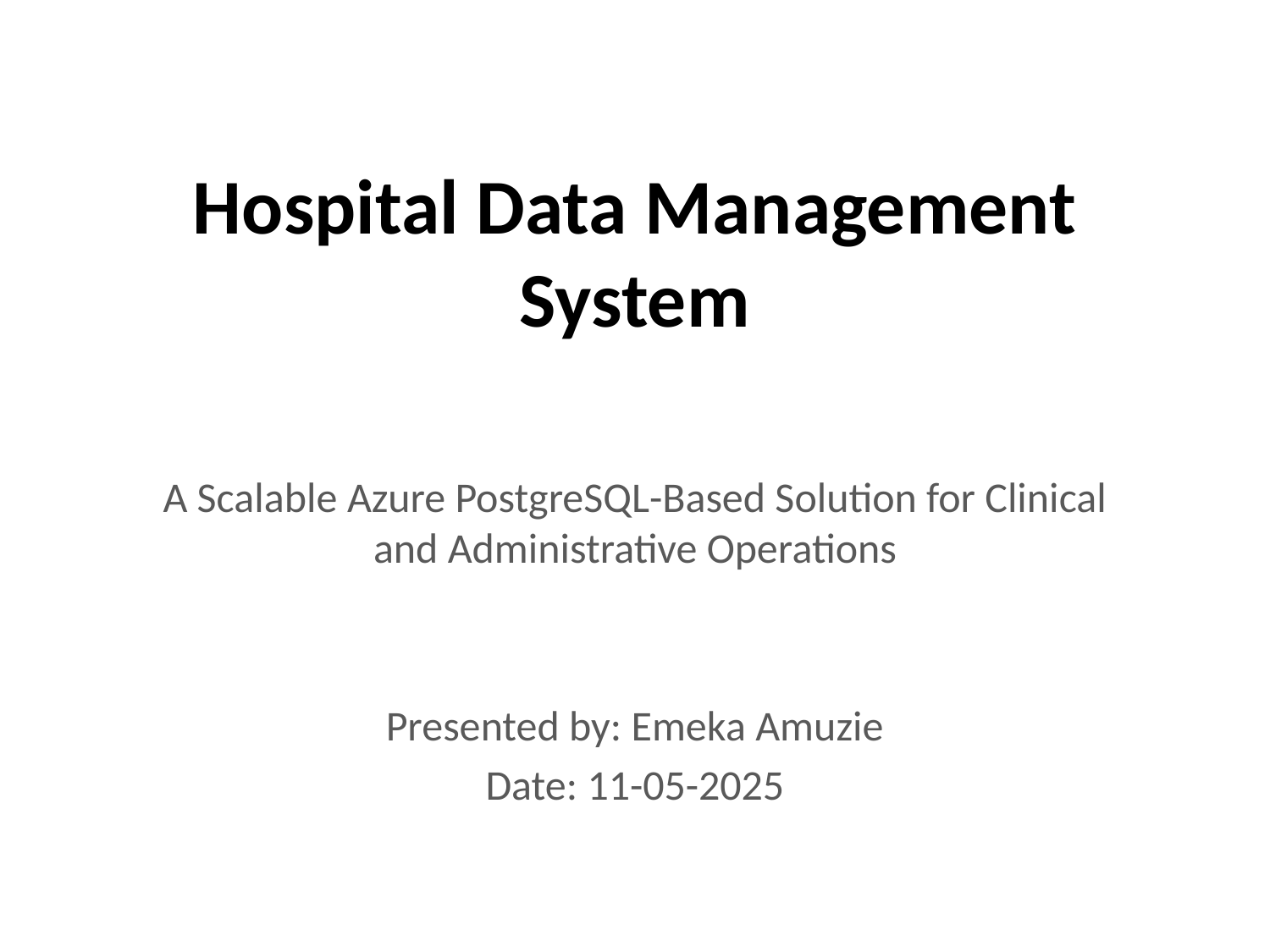

# Hospital Data Management System
A Scalable Azure PostgreSQL-Based Solution for Clinical and Administrative Operations

Presented by: Emeka Amuzie
Date: 11-05-2025